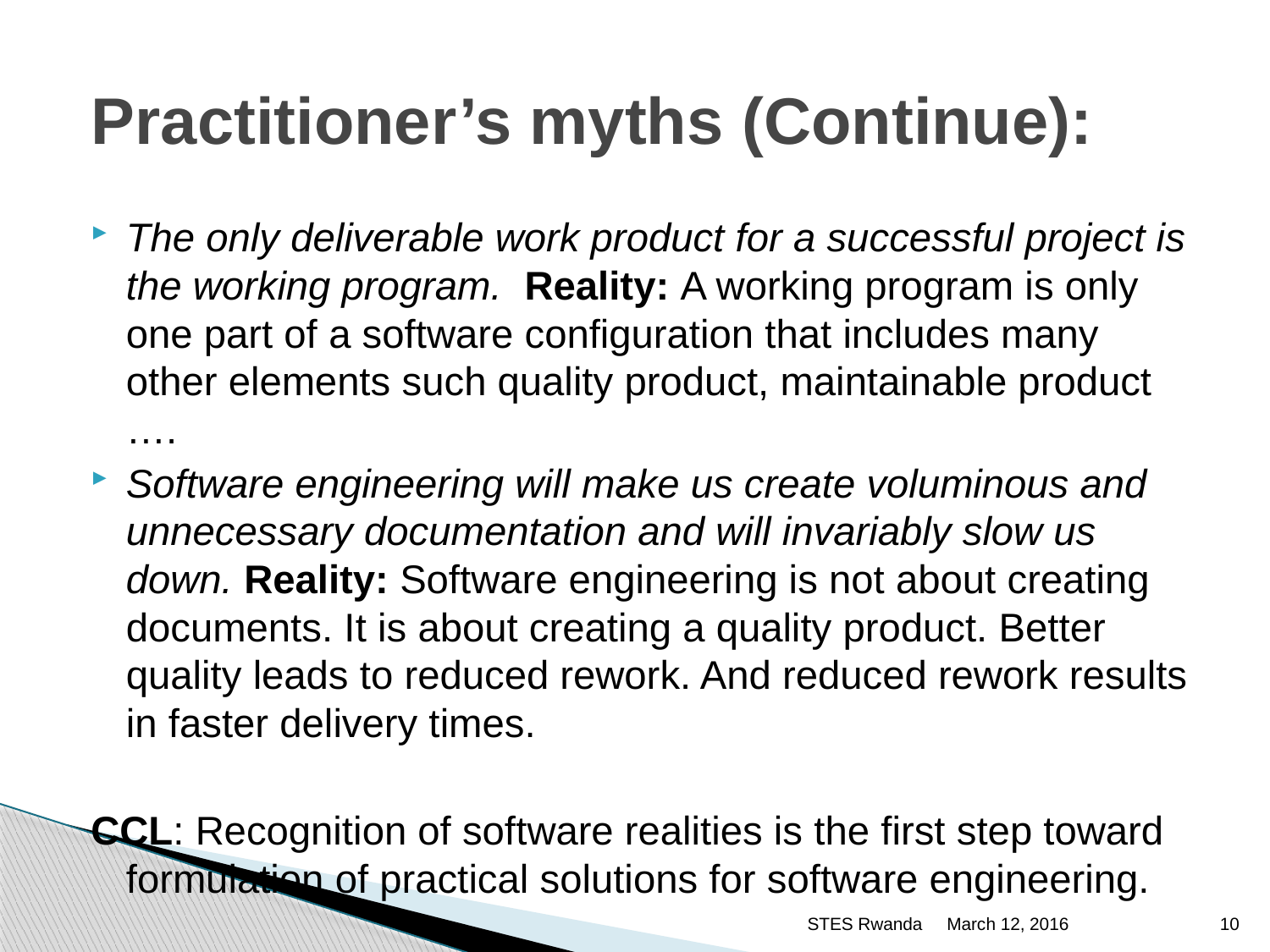

# Practitioner’s myths (Continue):
The only deliverable work product for a successful project is the working program.  Reality: A working program is only one part of a software configuration that includes many other elements such quality product, maintainable product ….
Software engineering will make us create voluminous and unnecessary documentation and will invariably slow us down. Reality: Software engineering is not about creating documents. It is about creating a quality product. Better quality leads to reduced rework. And reduced rework results in faster delivery times.

CCL: Recognition of software realities is the first step toward formulation of practical solutions for software engineering.
STES Rwanda
March 12, 2016
10